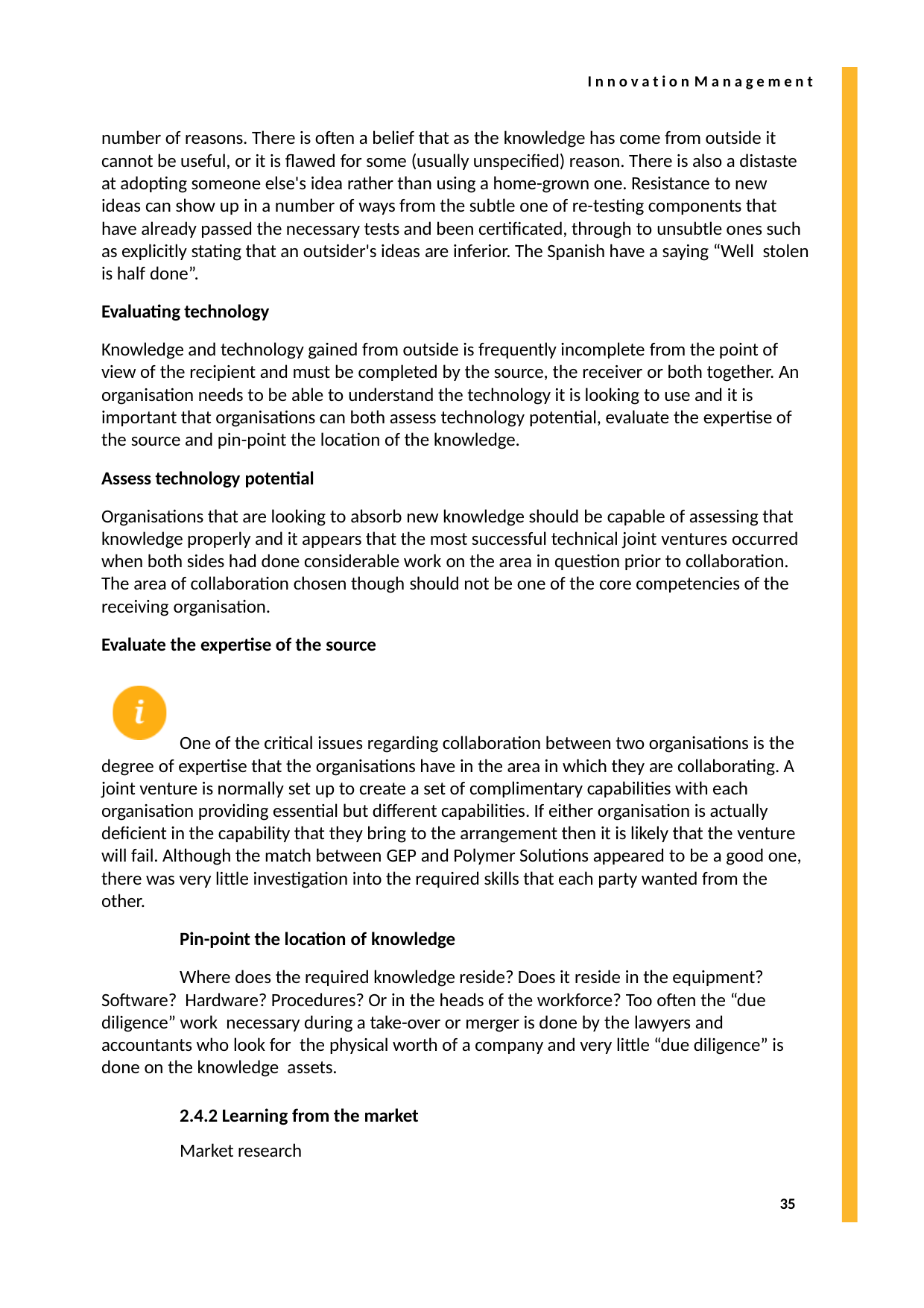

I n n o v a t i o n M a n a g e m e n t

number of reasons. There is often a belief that as the knowledge has come from outside it  cannot be useful, or it is flawed for some (usually unspecified) reason. There is also a distaste  at adopting someone else's idea rather than using a home-grown one. Resistance to new  ideas can show up in a number of ways from the subtle one of re-testing components that  have already passed the necessary tests and been certificated, through to unsubtle ones such  as explicitly stating that an outsider's ideas are inferior. The Spanish have a saying “Well  stolen is half done”.
Evaluating technology
Knowledge and technology gained from outside is frequently incomplete from the point of  view of the recipient and must be completed by the source, the receiver or both together. An  organisation needs to be able to understand the technology it is looking to use and it is  important that organisations can both assess technology potential, evaluate the expertise of  the source and pin-point the location of the knowledge.
Assess technology potential
Organisations that are looking to absorb new knowledge should be capable of assessing that  knowledge properly and it appears that the most successful technical joint ventures occurred  when both sides had done considerable work on the area in question prior to collaboration.  The area of collaboration chosen though should not be one of the core competencies of the  receiving organisation.
Evaluate the expertise of the source

One of the critical issues regarding collaboration between two organisations is the  degree of expertise that the organisations have in the area in which they are collaborating. A  joint venture is normally set up to create a set of complimentary capabilities with each  organisation providing essential but different capabilities. If either organisation is actually  deficient in the capability that they bring to the arrangement then it is likely that the venture  will fail. Although the match between GEP and Polymer Solutions appeared to be a good one,  there was very little investigation into the required skills that each party wanted from the  other.
Pin-point the location of knowledge
Where does the required knowledge reside? Does it reside in the equipment? Software?  Hardware? Procedures? Or in the heads of the workforce? Too often the “due diligence” work  necessary during a take-over or merger is done by the lawyers and accountants who look for  the physical worth of a company and very little “due diligence” is done on the knowledge  assets.

2.4.2 Learning from the market
Market research

35